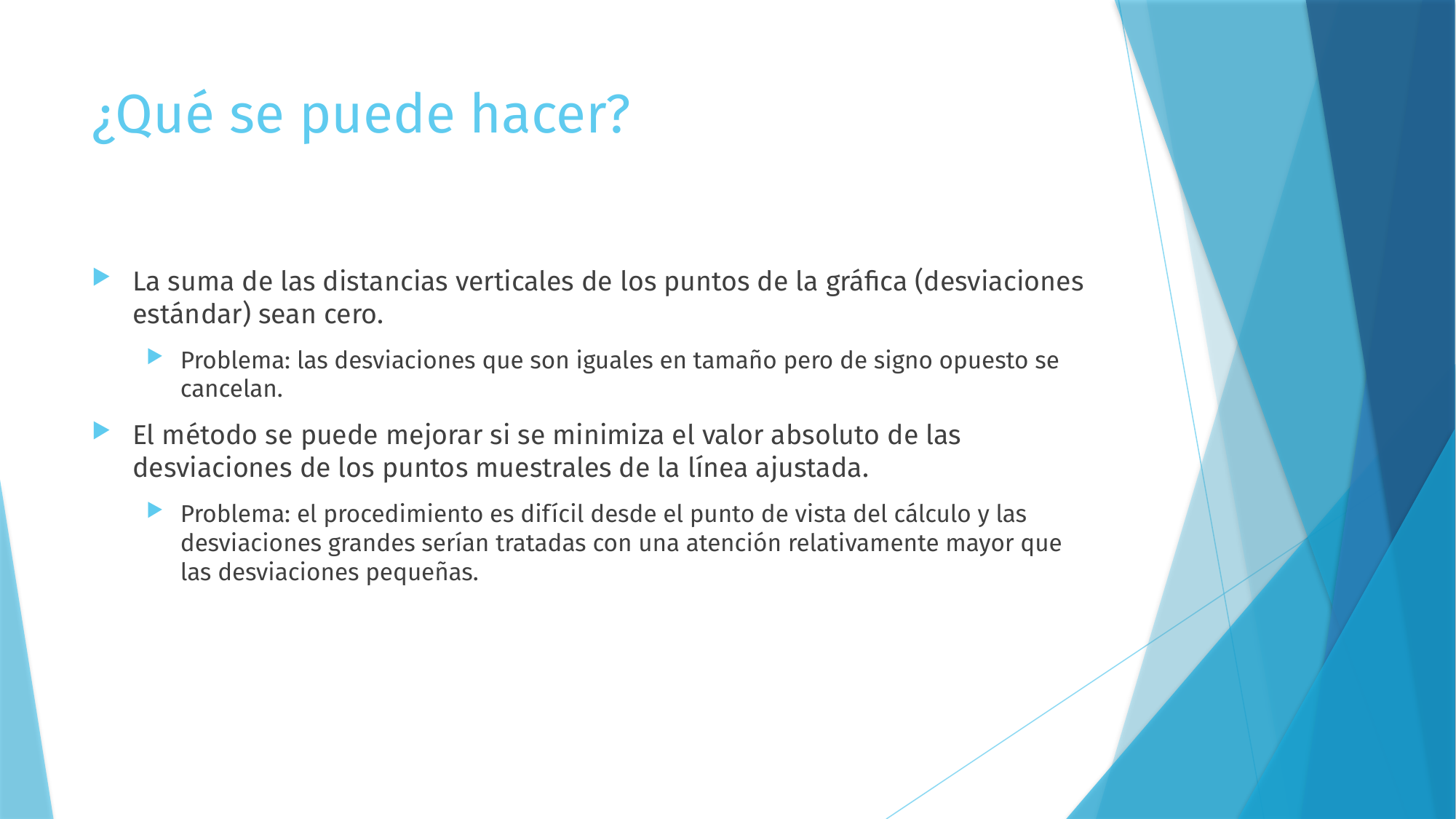

# ¿Qué se puede hacer?
La suma de las distancias verticales de los puntos de la gráfica (desviaciones estándar) sean cero.
Problema: las desviaciones que son iguales en tamaño pero de signo opuesto se cancelan.
El método se puede mejorar si se minimiza el valor absoluto de las desviaciones de los puntos muestrales de la línea ajustada.
Problema: el procedimiento es difícil desde el punto de vista del cálculo y las desviaciones grandes serían tratadas con una atención relativamente mayor que las desviaciones pequeñas.